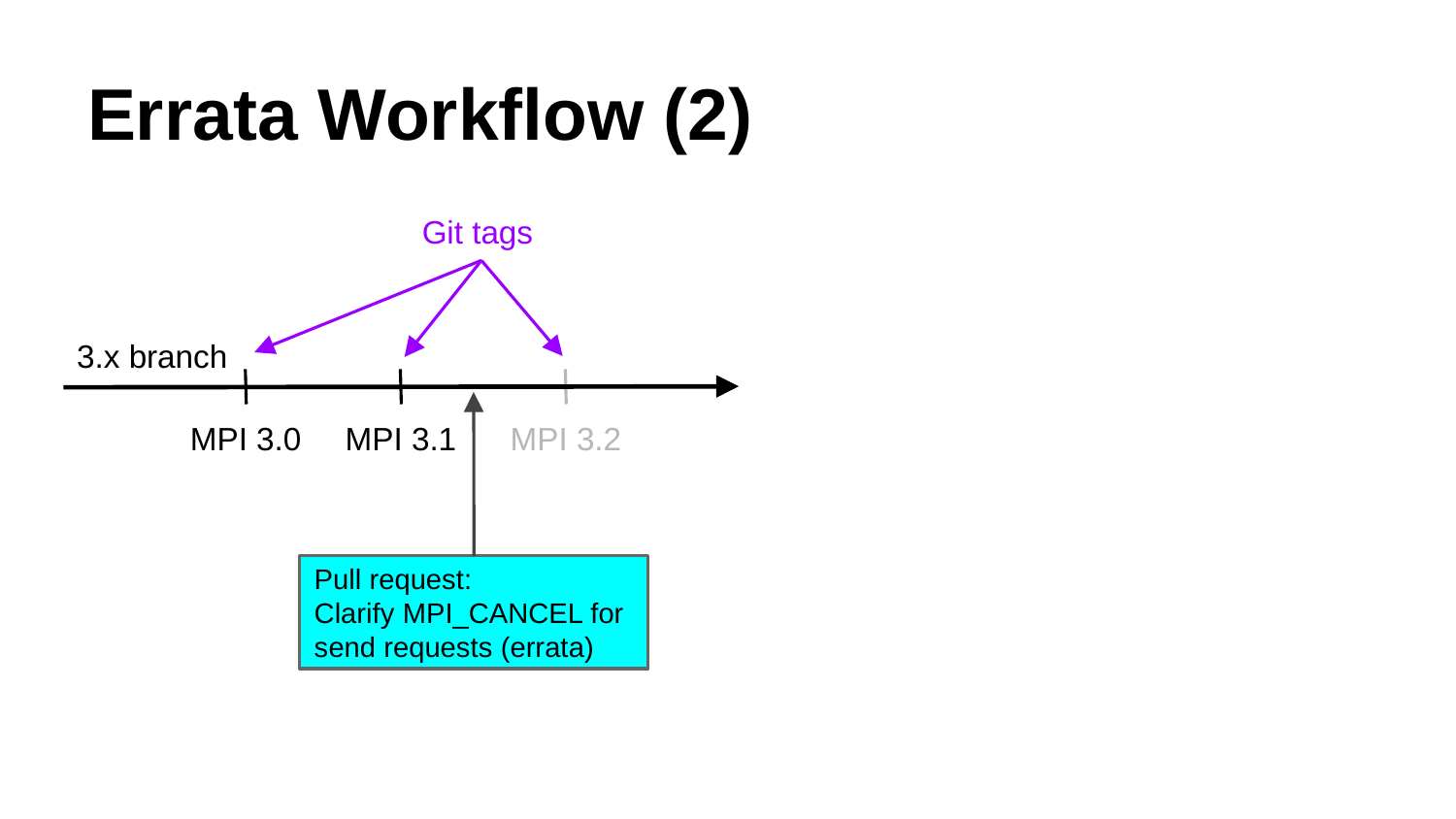

# Errata Workflow (2)
Git tags
3.x branch
MPI 3.0
MPI 3.1
MPI 3.2
Pull request:
Clarify MPI_CANCEL for send requests (errata)